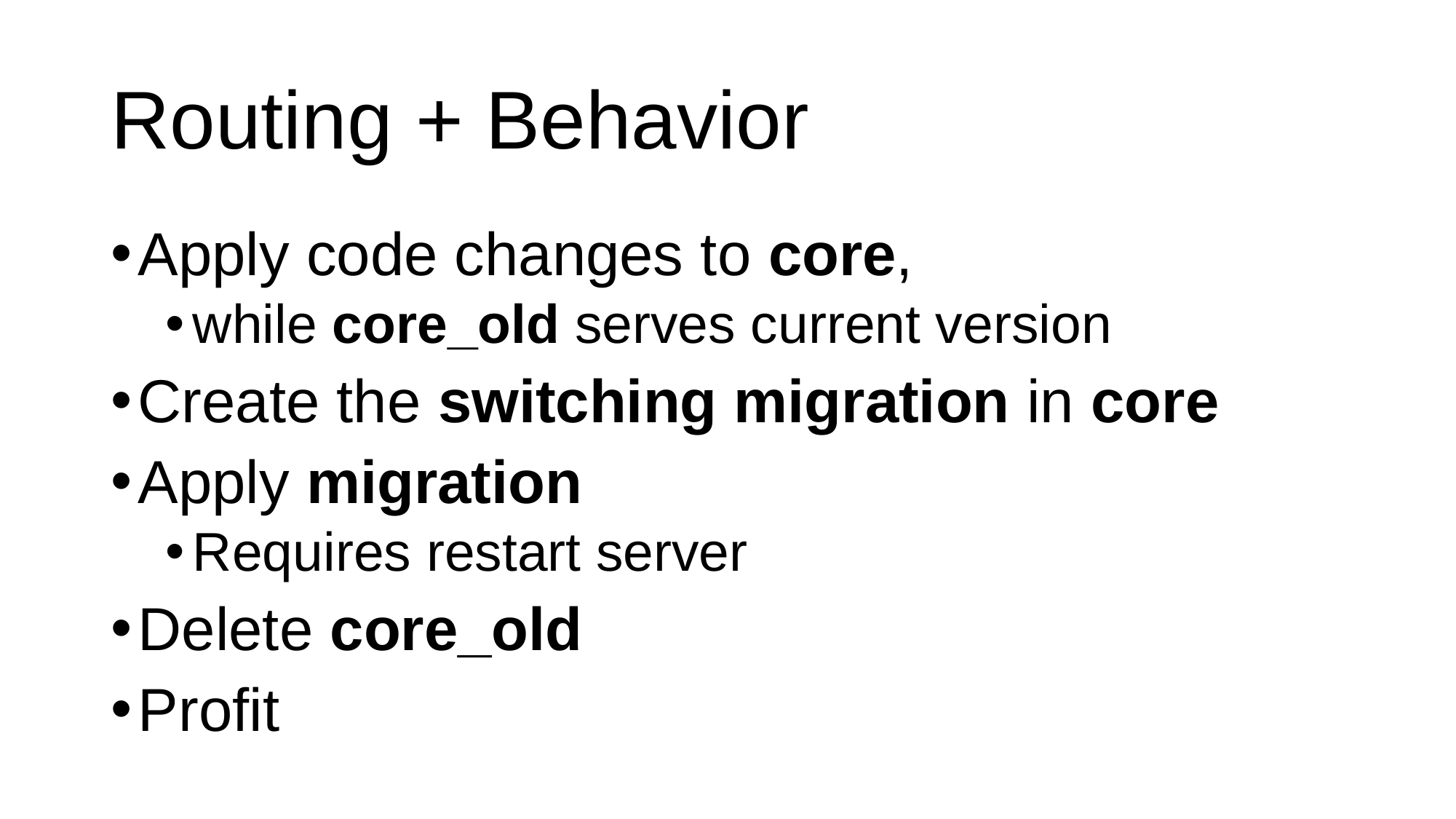

# Routing + Behavior
Apply code changes to core,
while core_old serves current version
Create the switching migration in core
Apply migration
Requires restart server
Delete core_old
Profit